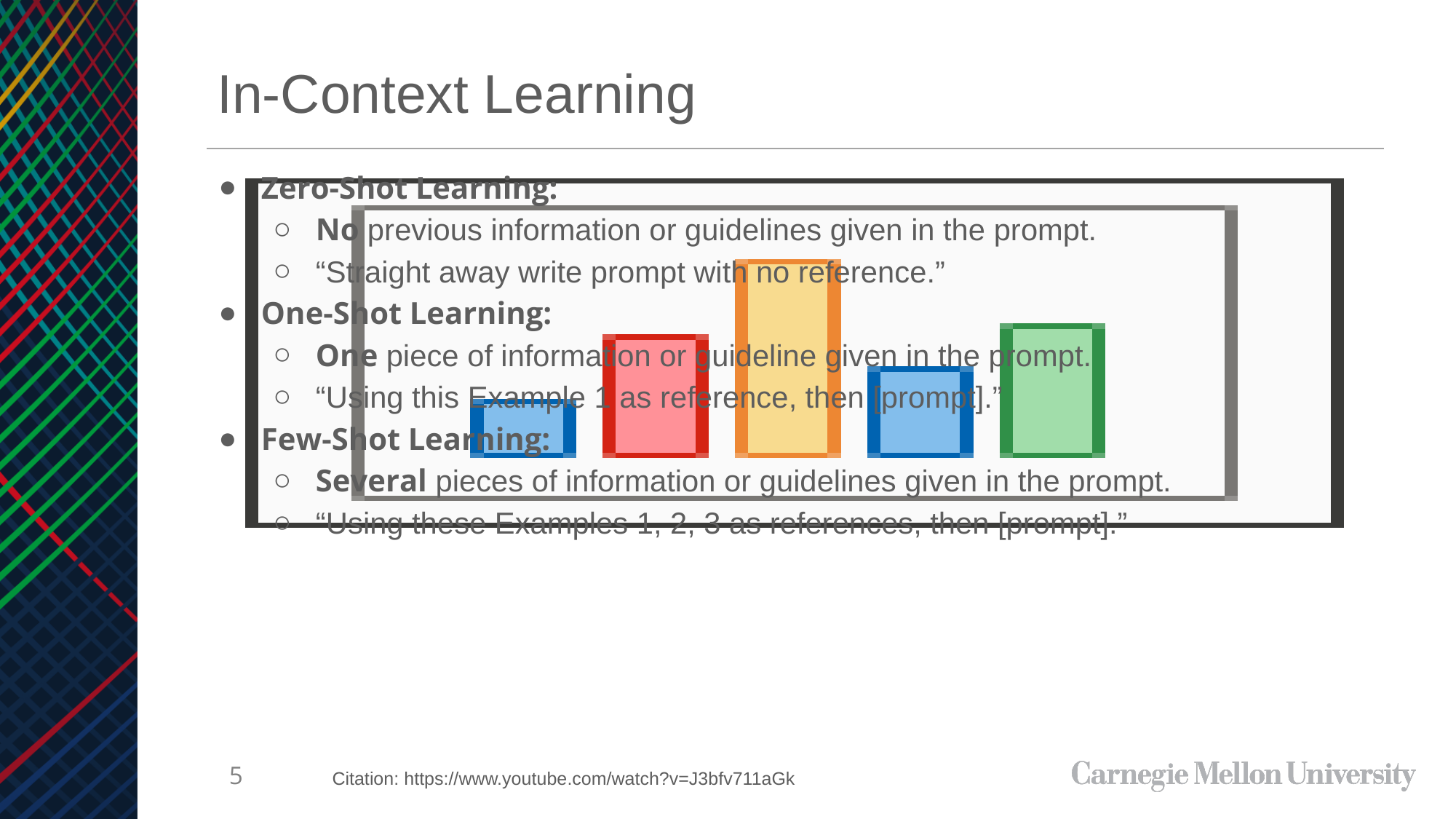

In-Context Learning
Zero-Shot Learning:
No previous information or guidelines given in the prompt.
“Straight away write prompt with no reference.”
One-Shot Learning:
One piece of information or guideline given in the prompt.
“Using this Example 1 as reference, then [prompt].”
Few-Shot Learning:
Several pieces of information or guidelines given in the prompt.
“Using these Examples 1, 2, 3 as references, then [prompt].”
Citation: https://www.youtube.com/watch?v=J3bfv711aGk
5